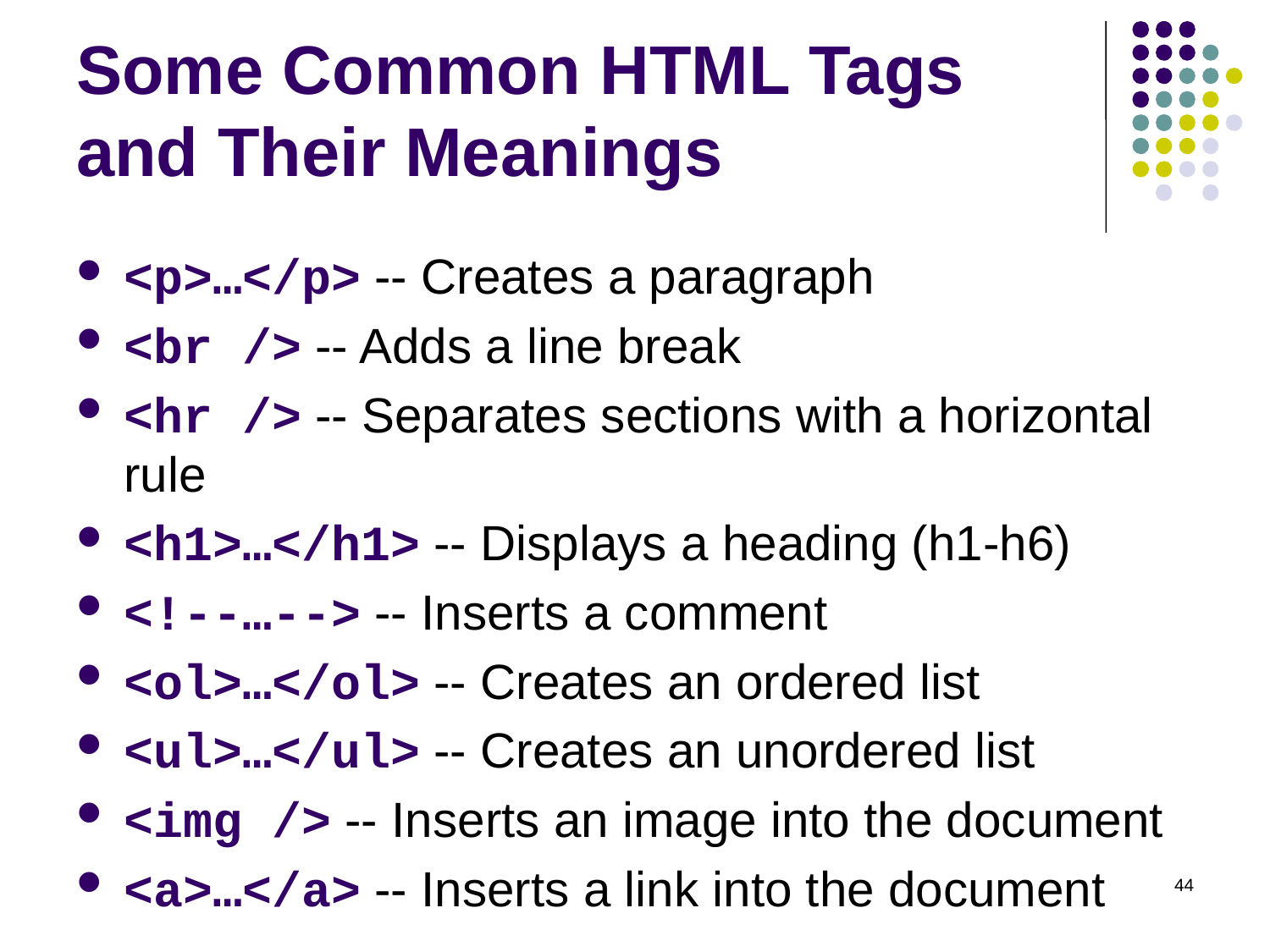

# Some Common HTML Tags and Their Meanings
<p>…</p> -- Creates a paragraph
<br /> -- Adds a line break
<hr /> -- Separates sections with a horizontal rule
<h1>…</h1> -- Displays a heading (h1-h6)
<!--…--> -- Inserts a comment
<ol>…</ol> -- Creates an ordered list
<ul>…</ul> -- Creates an unordered list
<img /> -- Inserts an image into the document
<a>…</a> -- Inserts a link into the document
44